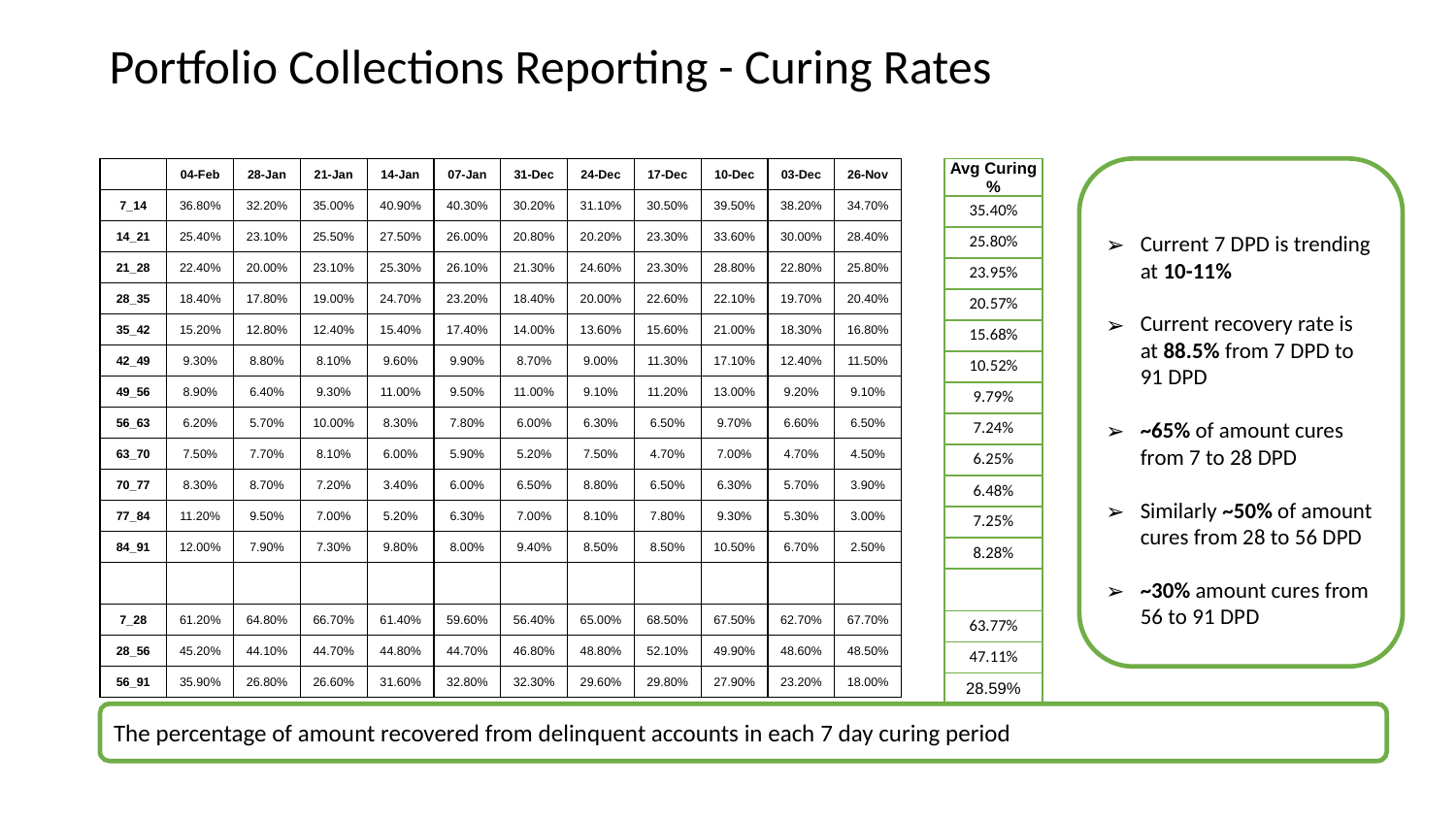

# Portfolio Collections Reporting - Curing Rates

Current 7 DPD is trending at 10-11%

Current recovery rate is at 88.5% from 7 DPD to 91 DPD

~65% of amount cures from 7 to 28 DPD

Similarly ~50% of amount cures from 28 to 56 DPD

~30% amount cures from 56 to 91 DPD
|  | 04-Feb | 28-Jan | 21-Jan | 14-Jan | 07-Jan | 31-Dec | 24-Dec | 17-Dec | 10-Dec | 03-Dec | 26-Nov |
| --- | --- | --- | --- | --- | --- | --- | --- | --- | --- | --- | --- |
| 7\_14 | 36.80% | 32.20% | 35.00% | 40.90% | 40.30% | 30.20% | 31.10% | 30.50% | 39.50% | 38.20% | 34.70% |
| 14\_21 | 25.40% | 23.10% | 25.50% | 27.50% | 26.00% | 20.80% | 20.20% | 23.30% | 33.60% | 30.00% | 28.40% |
| 21\_28 | 22.40% | 20.00% | 23.10% | 25.30% | 26.10% | 21.30% | 24.60% | 23.30% | 28.80% | 22.80% | 25.80% |
| 28\_35 | 18.40% | 17.80% | 19.00% | 24.70% | 23.20% | 18.40% | 20.00% | 22.60% | 22.10% | 19.70% | 20.40% |
| 35\_42 | 15.20% | 12.80% | 12.40% | 15.40% | 17.40% | 14.00% | 13.60% | 15.60% | 21.00% | 18.30% | 16.80% |
| 42\_49 | 9.30% | 8.80% | 8.10% | 9.60% | 9.90% | 8.70% | 9.00% | 11.30% | 17.10% | 12.40% | 11.50% |
| 49\_56 | 8.90% | 6.40% | 9.30% | 11.00% | 9.50% | 11.00% | 9.10% | 11.20% | 13.00% | 9.20% | 9.10% |
| 56\_63 | 6.20% | 5.70% | 10.00% | 8.30% | 7.80% | 6.00% | 6.30% | 6.50% | 9.70% | 6.60% | 6.50% |
| 63\_70 | 7.50% | 7.70% | 8.10% | 6.00% | 5.90% | 5.20% | 7.50% | 4.70% | 7.00% | 4.70% | 4.50% |
| 70\_77 | 8.30% | 8.70% | 7.20% | 3.40% | 6.00% | 6.50% | 8.80% | 6.50% | 6.30% | 5.70% | 3.90% |
| 77\_84 | 11.20% | 9.50% | 7.00% | 5.20% | 6.30% | 7.00% | 8.10% | 7.80% | 9.30% | 5.30% | 3.00% |
| 84\_91 | 12.00% | 7.90% | 7.30% | 9.80% | 8.00% | 9.40% | 8.50% | 8.50% | 10.50% | 6.70% | 2.50% |
|  |  |  |  |  |  |  |  |  |  |  |  |
| 7\_28 | 61.20% | 64.80% | 66.70% | 61.40% | 59.60% | 56.40% | 65.00% | 68.50% | 67.50% | 62.70% | 67.70% |
| 28\_56 | 45.20% | 44.10% | 44.70% | 44.80% | 44.70% | 46.80% | 48.80% | 52.10% | 49.90% | 48.60% | 48.50% |
| 56\_91 | 35.90% | 26.80% | 26.60% | 31.60% | 32.80% | 32.30% | 29.60% | 29.80% | 27.90% | 23.20% | 18.00% |
| Avg Curing % |
| --- |
| 35.40% |
| 25.80% |
| 23.95% |
| 20.57% |
| 15.68% |
| 10.52% |
| 9.79% |
| 7.24% |
| 6.25% |
| 6.48% |
| 7.25% |
| 8.28% |
|  |
| 63.77% |
| 47.11% |
| 28.59% |
The percentage of amount recovered from delinquent accounts in each 7 day curing period